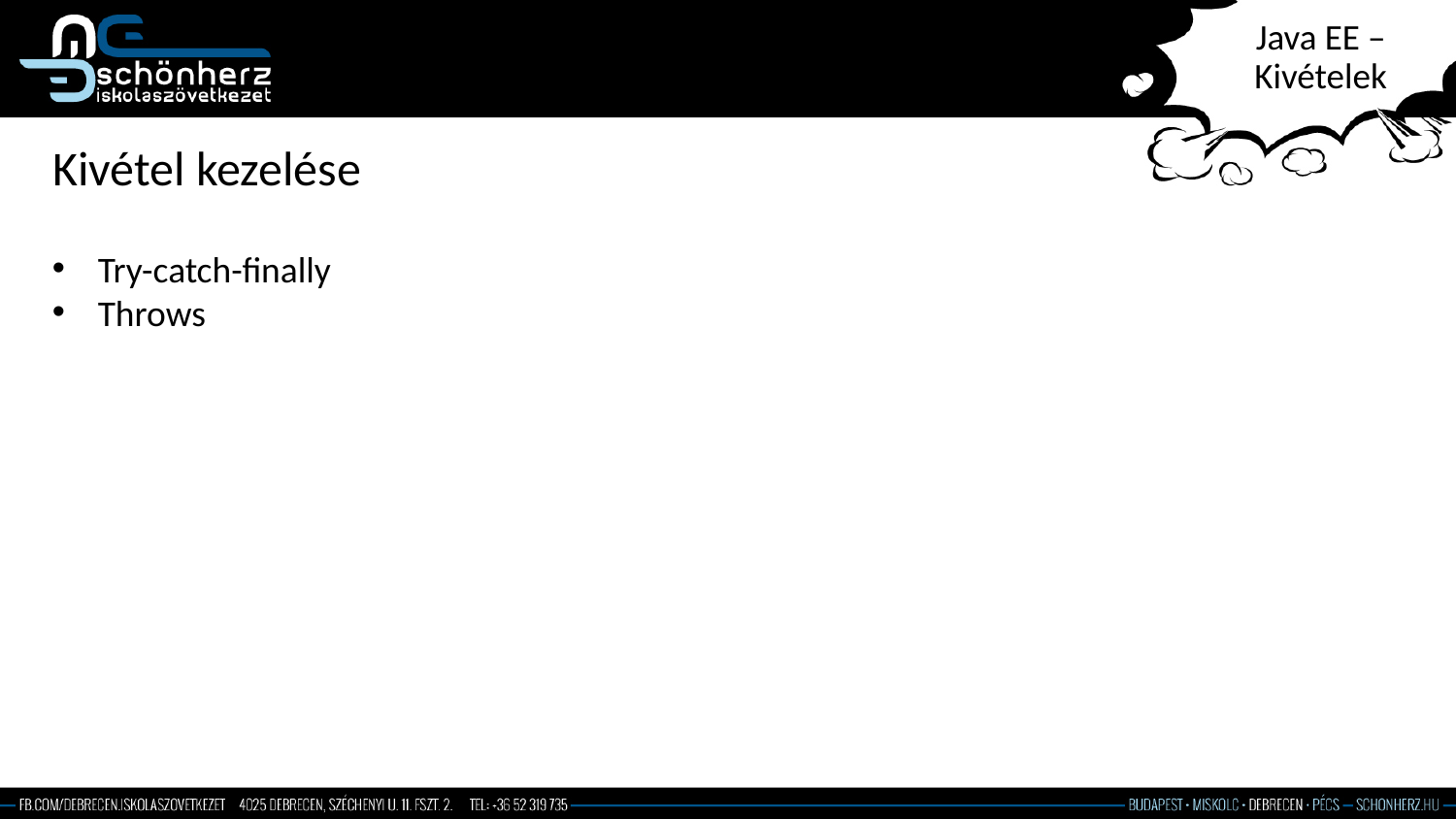

# Java EE – Kivételek
Kivétel kezelése
Try-catch-finally
Throws